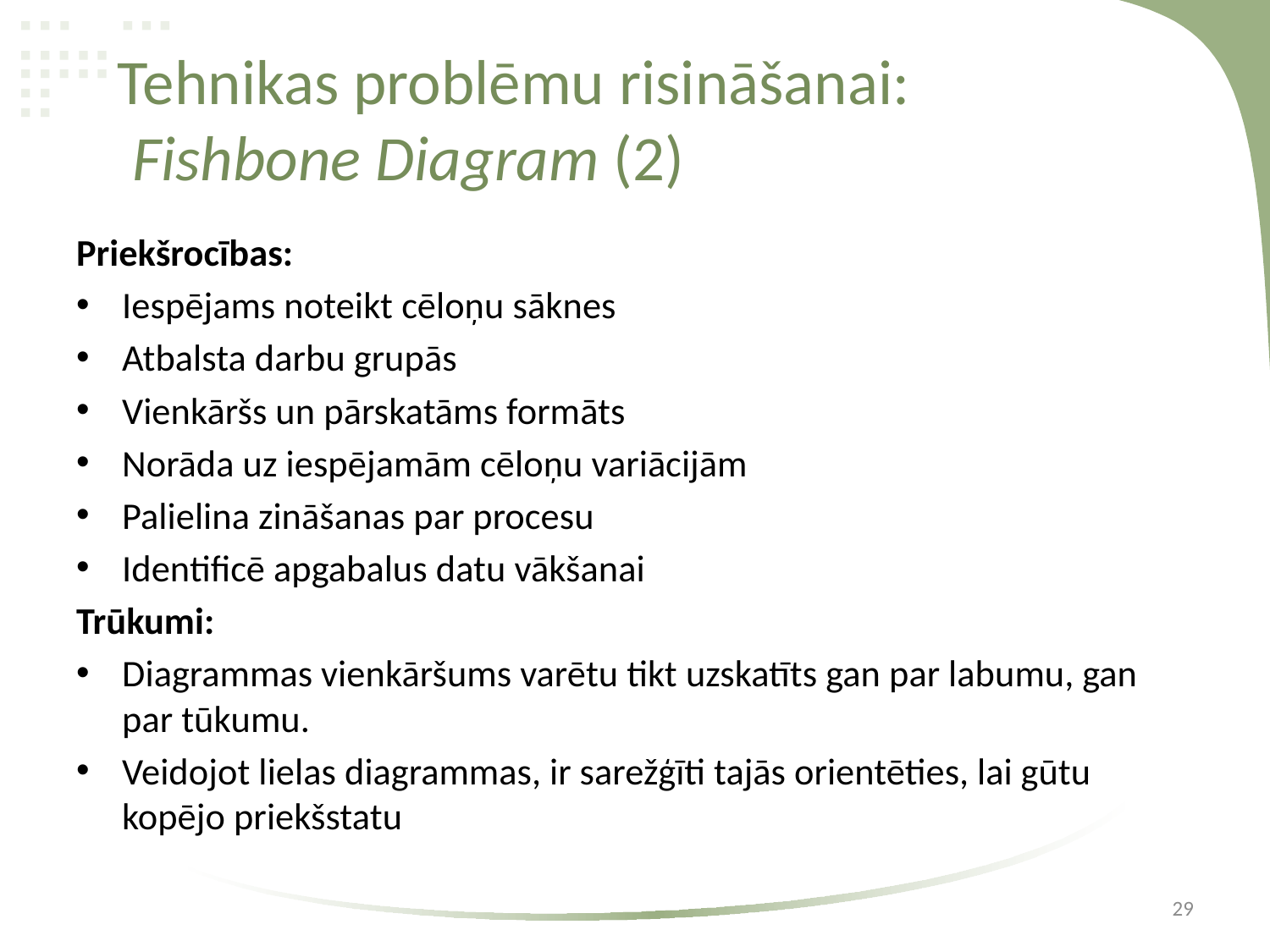

# Tehnikas problēmu risināšanai: Fishbone Diagram (2)
Priekšrocības:
Iespējams noteikt cēloņu sāknes
Atbalsta darbu grupās
Vienkāršs un pārskatāms formāts
Norāda uz iespējamām cēloņu variācijām
Palielina zināšanas par procesu
Identificē apgabalus datu vākšanai
Trūkumi:
Diagrammas vienkāršums varētu tikt uzskatīts gan par labumu, gan par tūkumu.
Veidojot lielas diagrammas, ir sarežģīti tajās orientēties, lai gūtu kopējo priekšstatu

29